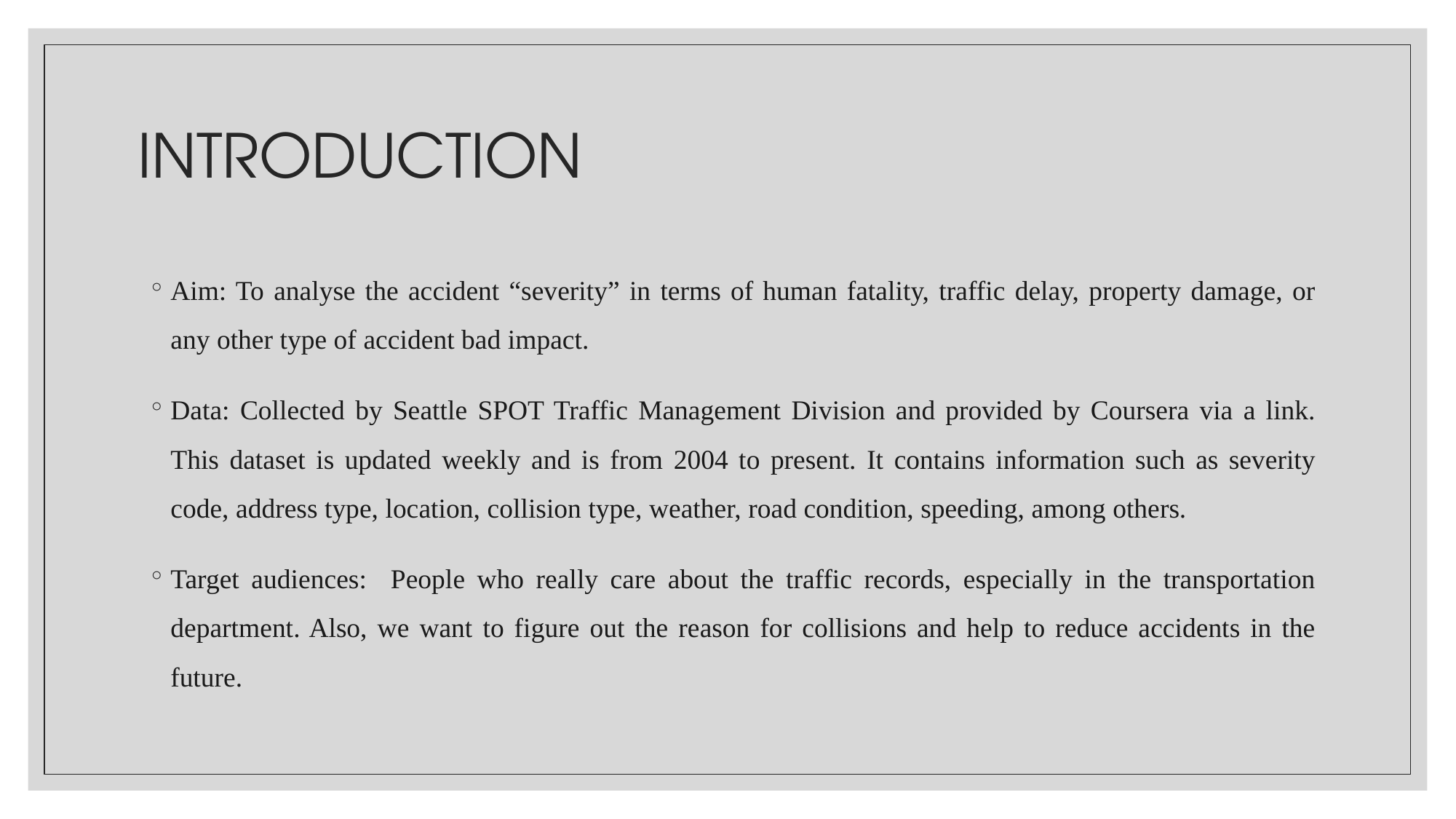

# INTRODUCTION
Aim: To analyse the accident “severity” in terms of human fatality, traffic delay, property damage, or any other type of accident bad impact.
Data: Collected by Seattle SPOT Traffic Management Division and provided by Coursera via a link. This dataset is updated weekly and is from 2004 to present. It contains information such as severity code, address type, location, collision type, weather, road condition, speeding, among others.
Target audiences:  People who really care about the traffic records, especially in the transportation department. Also, we want to figure out the reason for collisions and help to reduce accidents in the future.